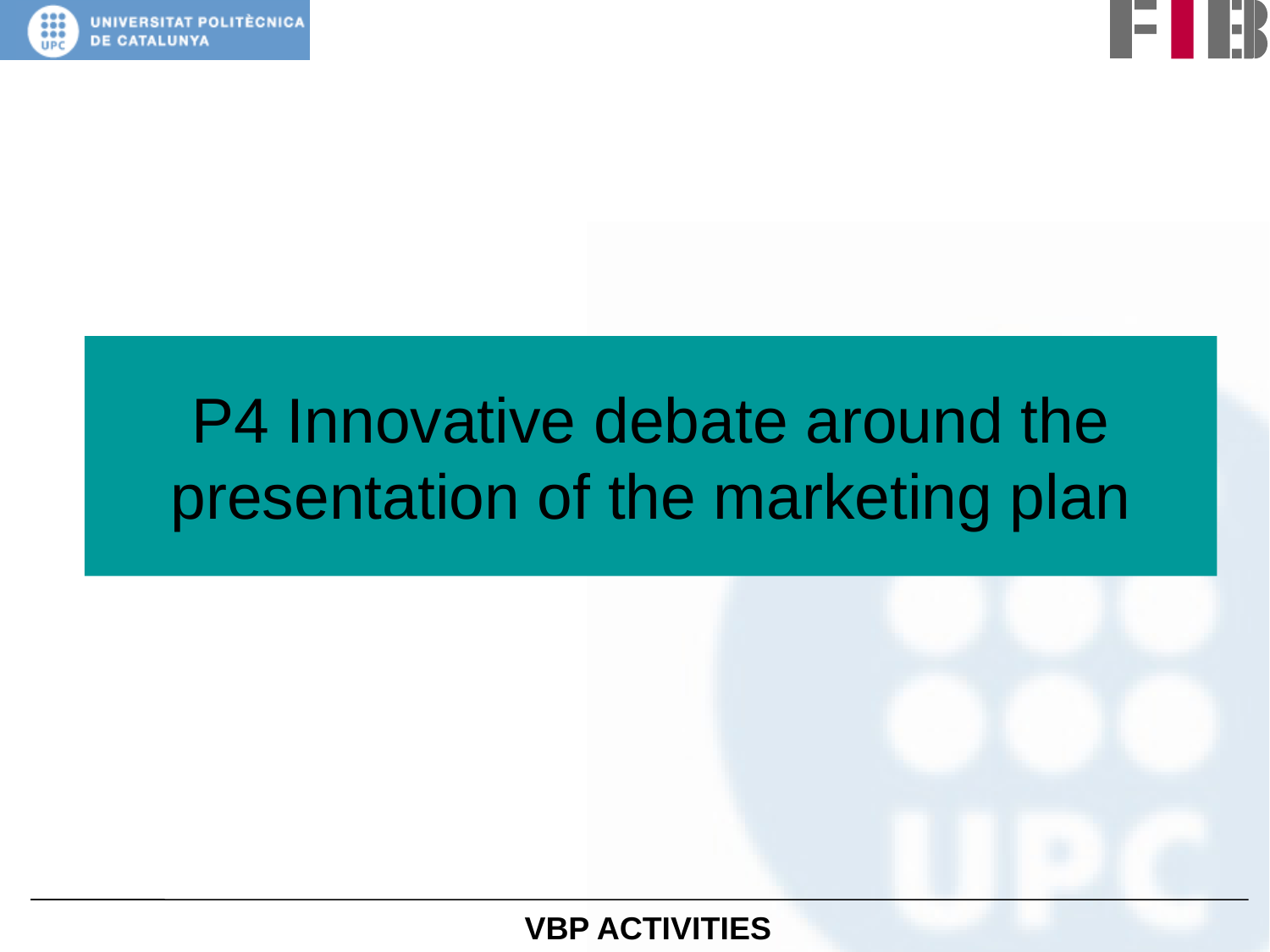

P4 Innovative debate around the presentation of the marketing plan